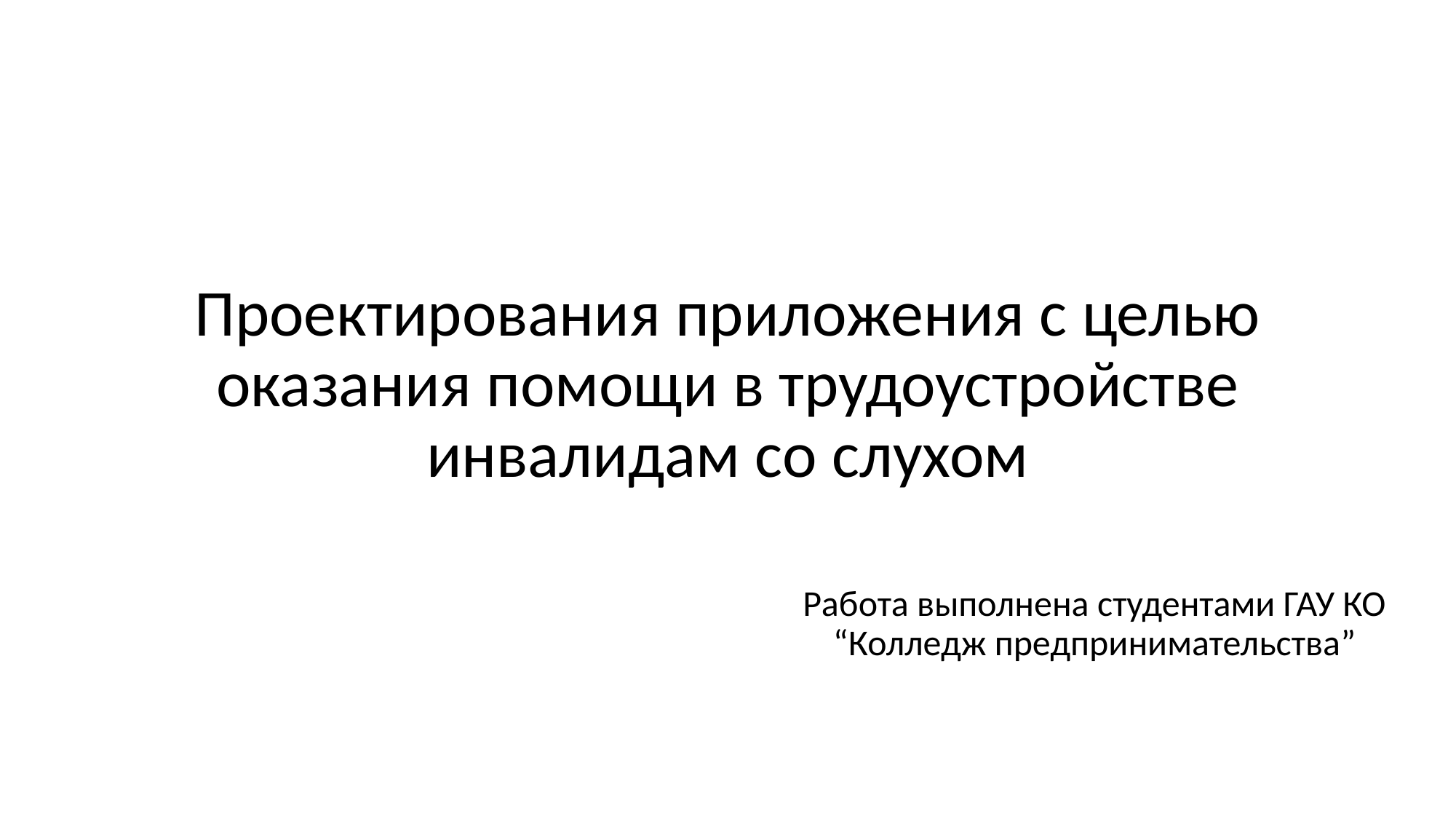

# Проектирования приложения с целью оказания помощи в трудоустройстве инвалидам со слухом
Работа выполнена студентами ГАУ КО “Колледж предпринимательства”